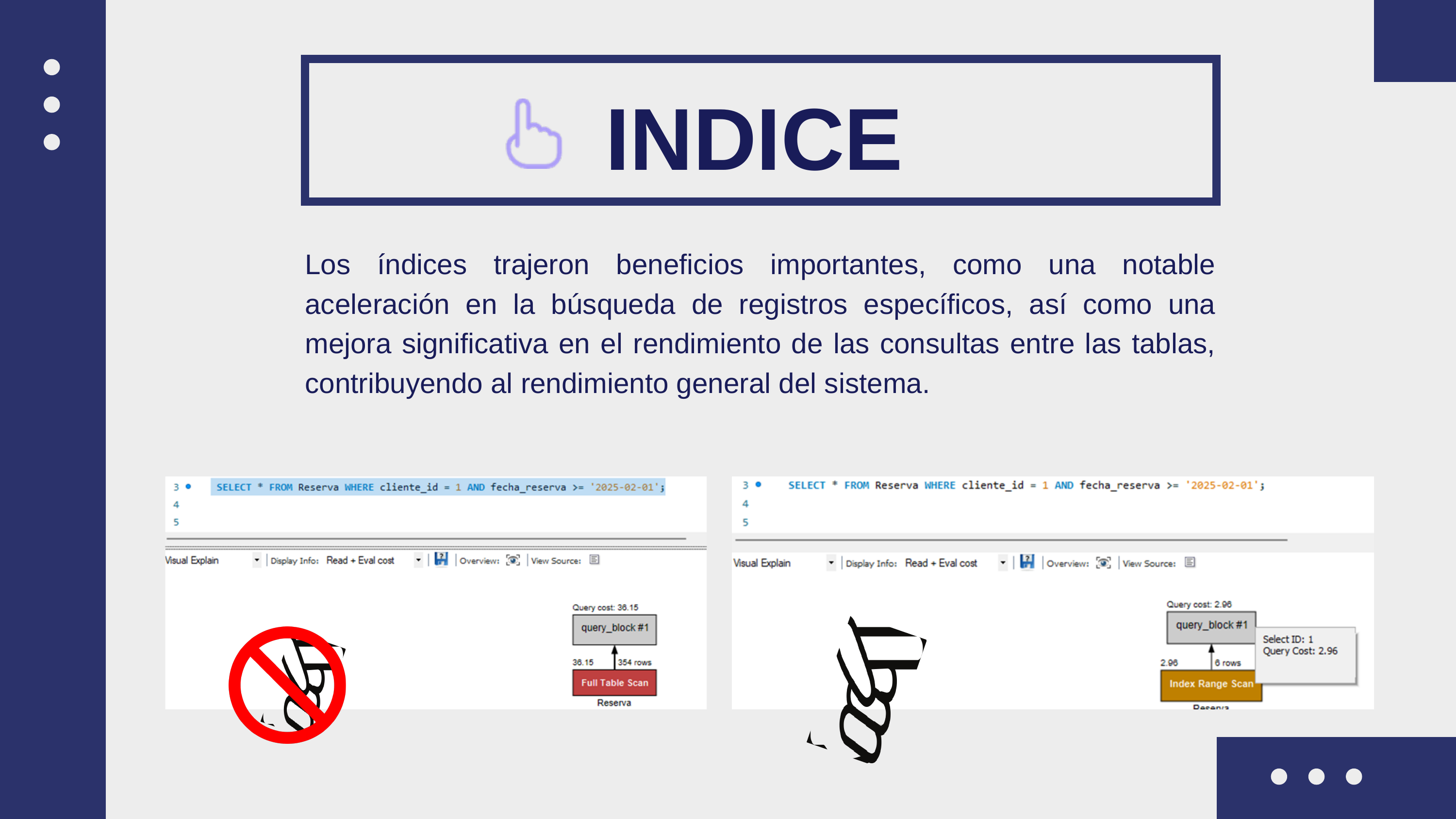

INDICE

Los índices trajeron beneficios importantes, como una notable aceleración en la búsqueda de registros específicos, así como una mejora significativa en el rendimiento de las consultas entre las tablas, contribuyendo al rendimiento general del sistema.